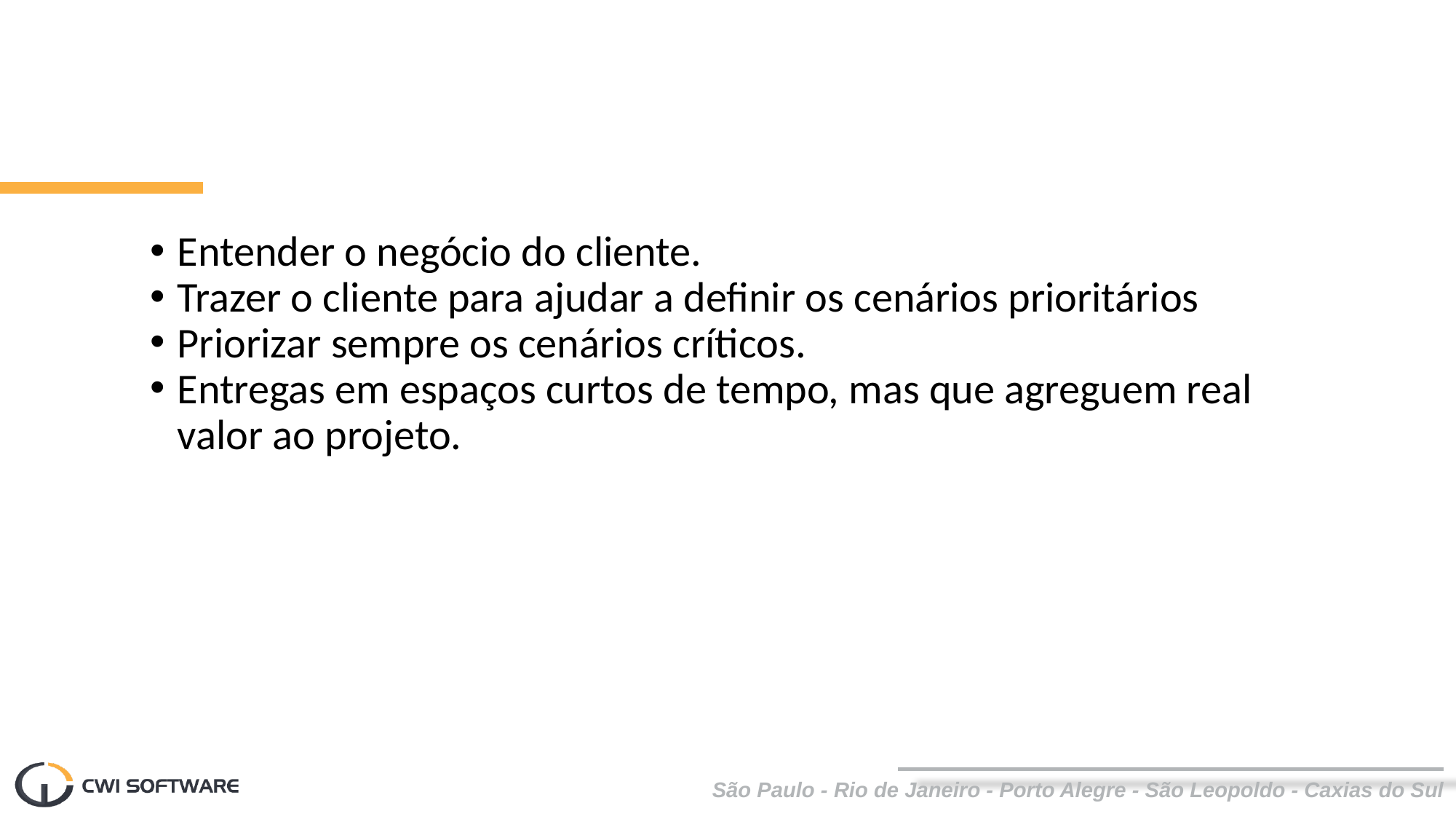

Entender o negócio do cliente.
Trazer o cliente para ajudar a definir os cenários prioritários
Priorizar sempre os cenários críticos.
Entregas em espaços curtos de tempo, mas que agreguem real valor ao projeto.